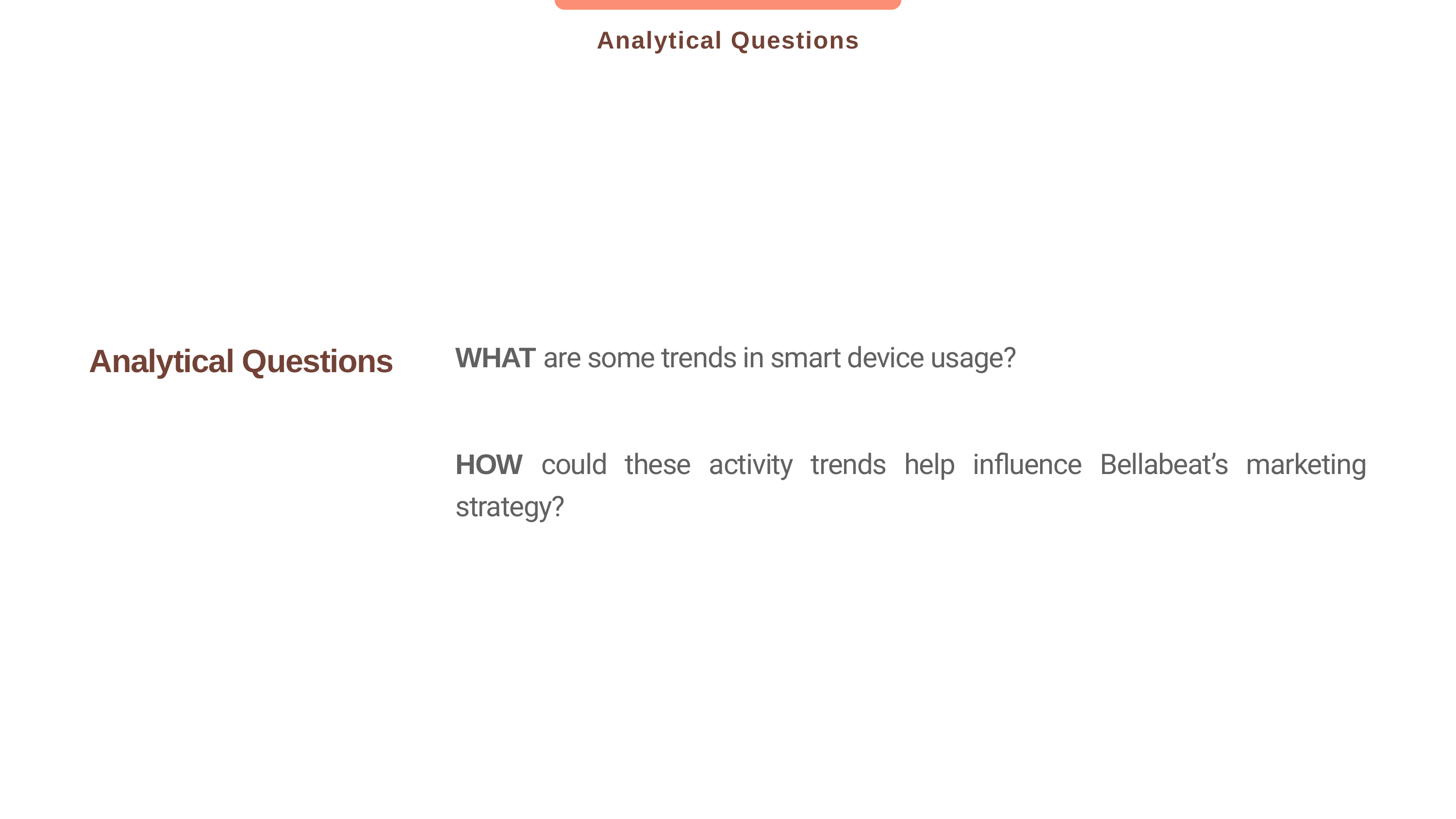

Analytical Questions
Analytical Questions
WHAT are some trends in smart device usage?
HOW could these activity trends help influence Bellabeat’s marketing strategy?